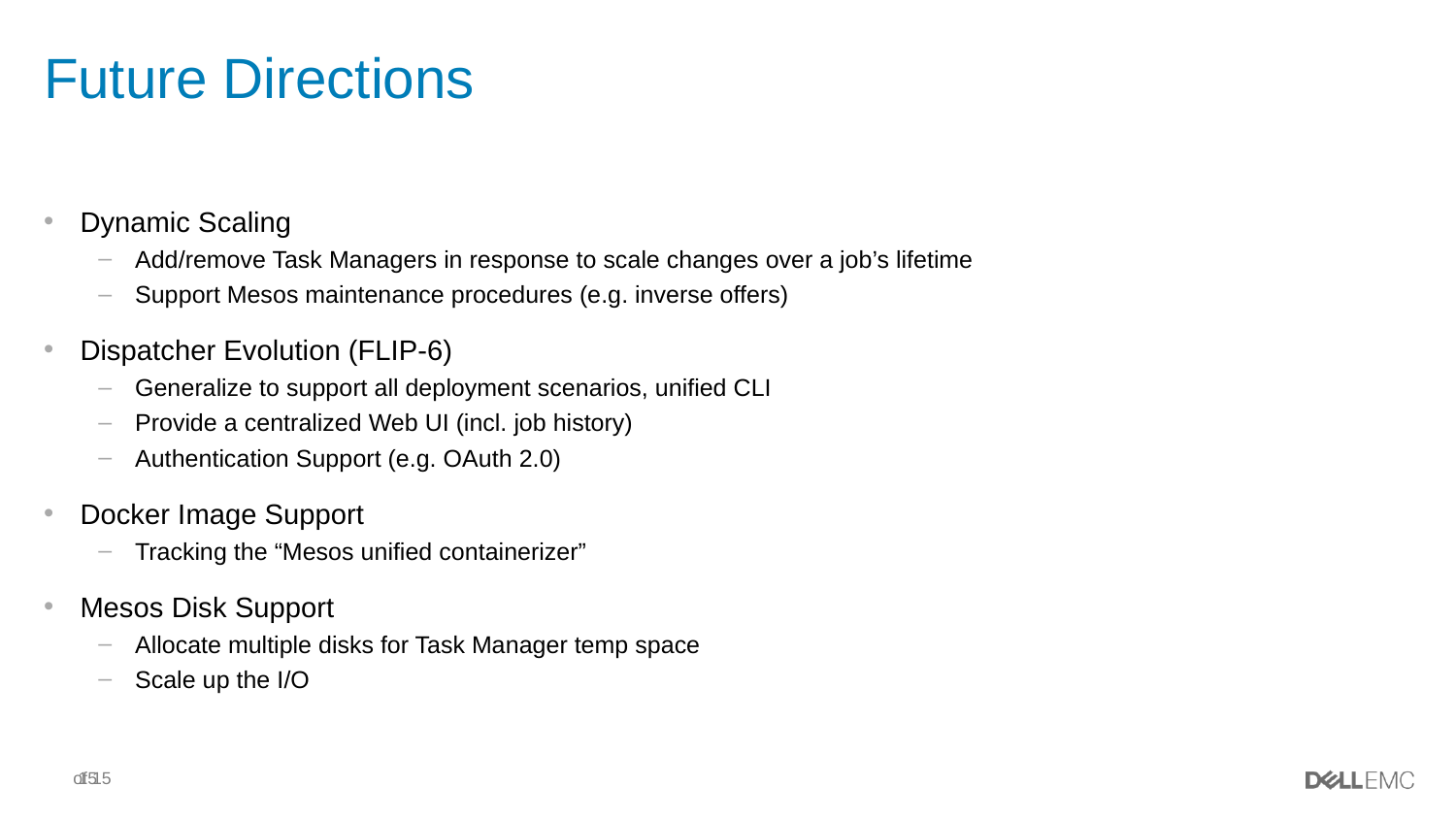

# Future Directions
Dynamic Scaling
Add/remove Task Managers in response to scale changes over a job’s lifetime
Support Mesos maintenance procedures (e.g. inverse offers)
Dispatcher Evolution (FLIP-6)
Generalize to support all deployment scenarios, unified CLI
Provide a centralized Web UI (incl. job history)
Authentication Support (e.g. OAuth 2.0)
Docker Image Support
Tracking the “Mesos unified containerizer”
Mesos Disk Support
Allocate multiple disks for Task Manager temp space
Scale up the I/O